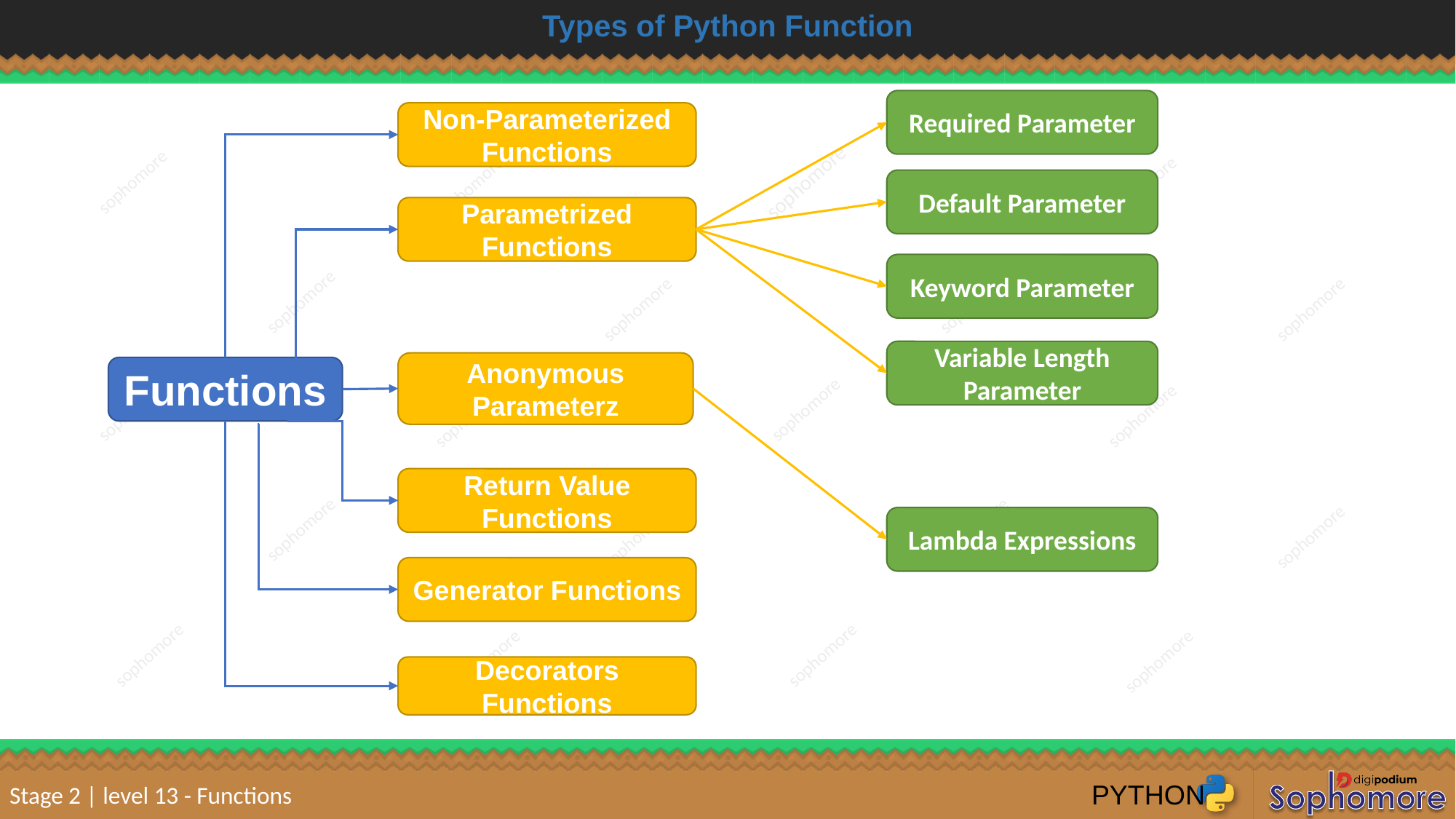

# Types of Python Function
Required Parameter
Non-Parameterized Functions
Default Parameter
Parametrized Functions
Keyword Parameter
Variable Length Parameter
Anonymous Parameterz
Functions
Return Value Functions
Lambda Expressions
Generator Functions
Decorators Functions
Stage 2 | level 13 - Functions